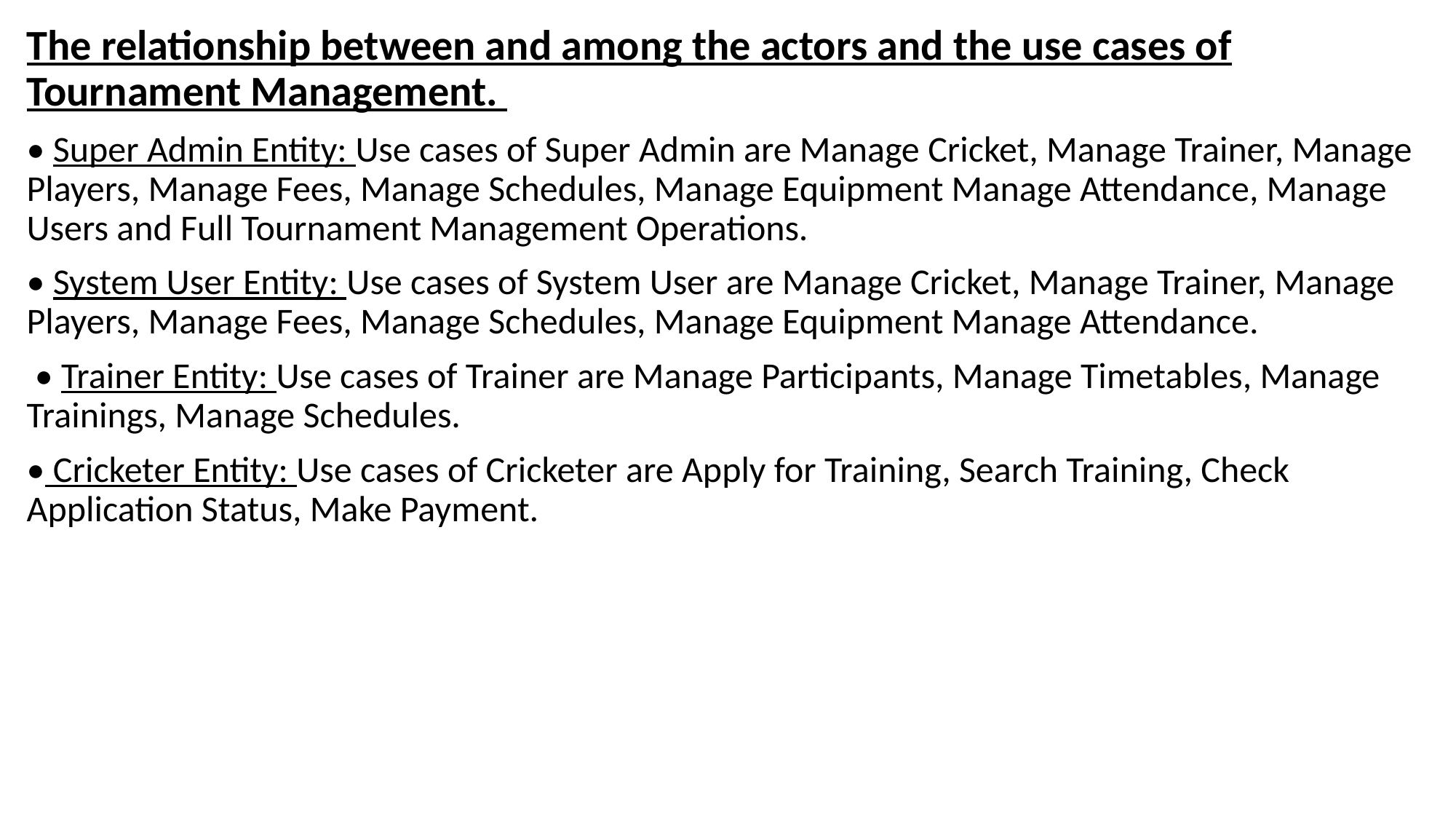

The relationship between and among the actors and the use cases of Tournament Management.
• Super Admin Entity: Use cases of Super Admin are Manage Cricket, Manage Trainer, Manage Players, Manage Fees, Manage Schedules, Manage Equipment Manage Attendance, Manage Users and Full Tournament Management Operations.
• System User Entity: Use cases of System User are Manage Cricket, Manage Trainer, Manage Players, Manage Fees, Manage Schedules, Manage Equipment Manage Attendance.
 • Trainer Entity: Use cases of Trainer are Manage Participants, Manage Timetables, Manage Trainings, Manage Schedules.
• Cricketer Entity: Use cases of Cricketer are Apply for Training, Search Training, Check Application Status, Make Payment.